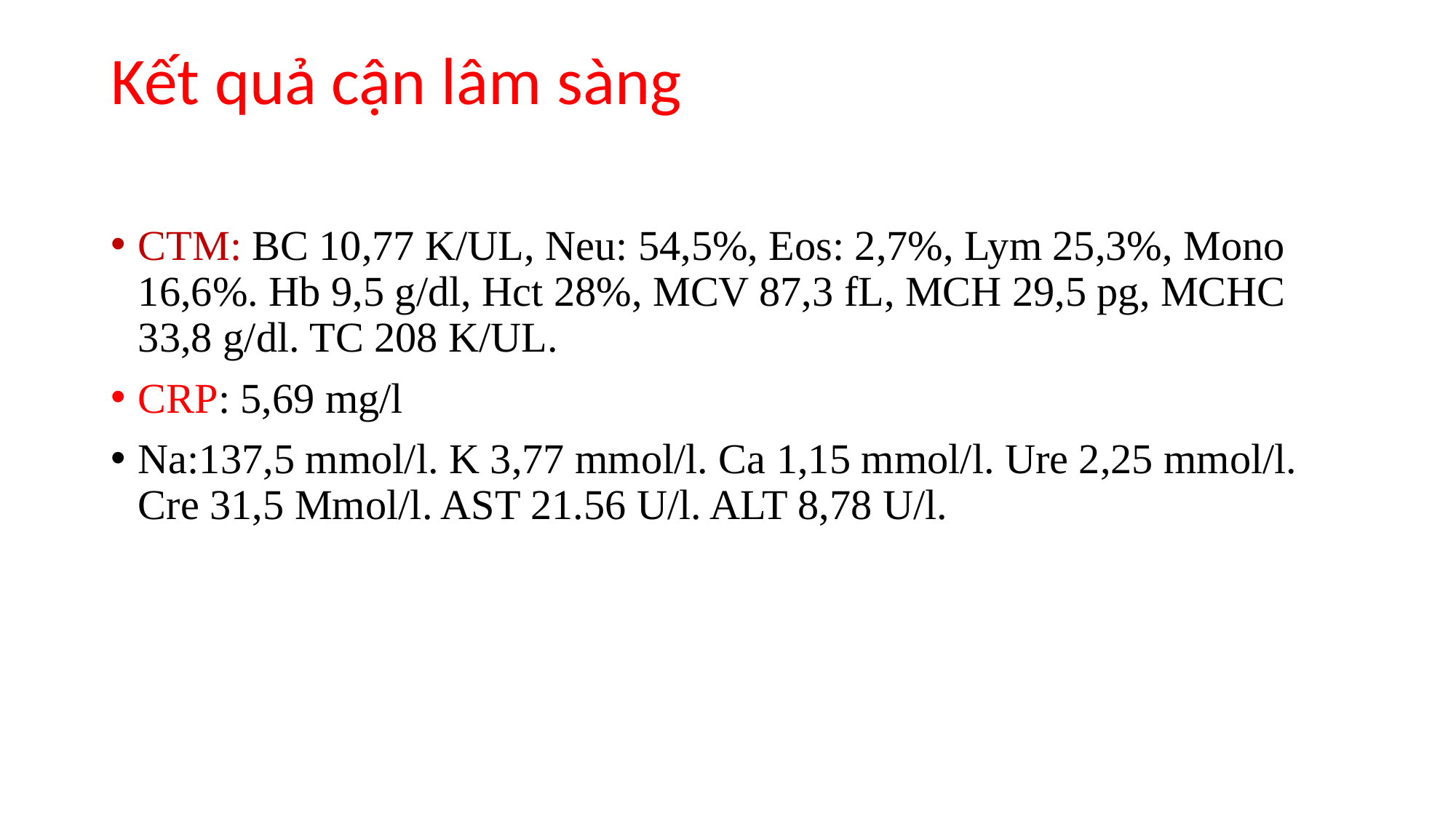

# Kết quả cận lâm sàng
CTM: BC 10,77 K/UL, Neu: 54,5%, Eos: 2,7%, Lym 25,3%, Mono 16,6%. Hb 9,5 g/dl, Hct 28%, MCV 87,3 fL, MCH 29,5 pg, MCHC 33,8 g/dl. TC 208 K/UL.
CRP: 5,69 mg/l
Na:137,5 mmol/l. K 3,77 mmol/l. Ca 1,15 mmol/l. Ure 2,25 mmol/l. Cre 31,5 Mmol/l. AST 21.56 U/l. ALT 8,78 U/l.